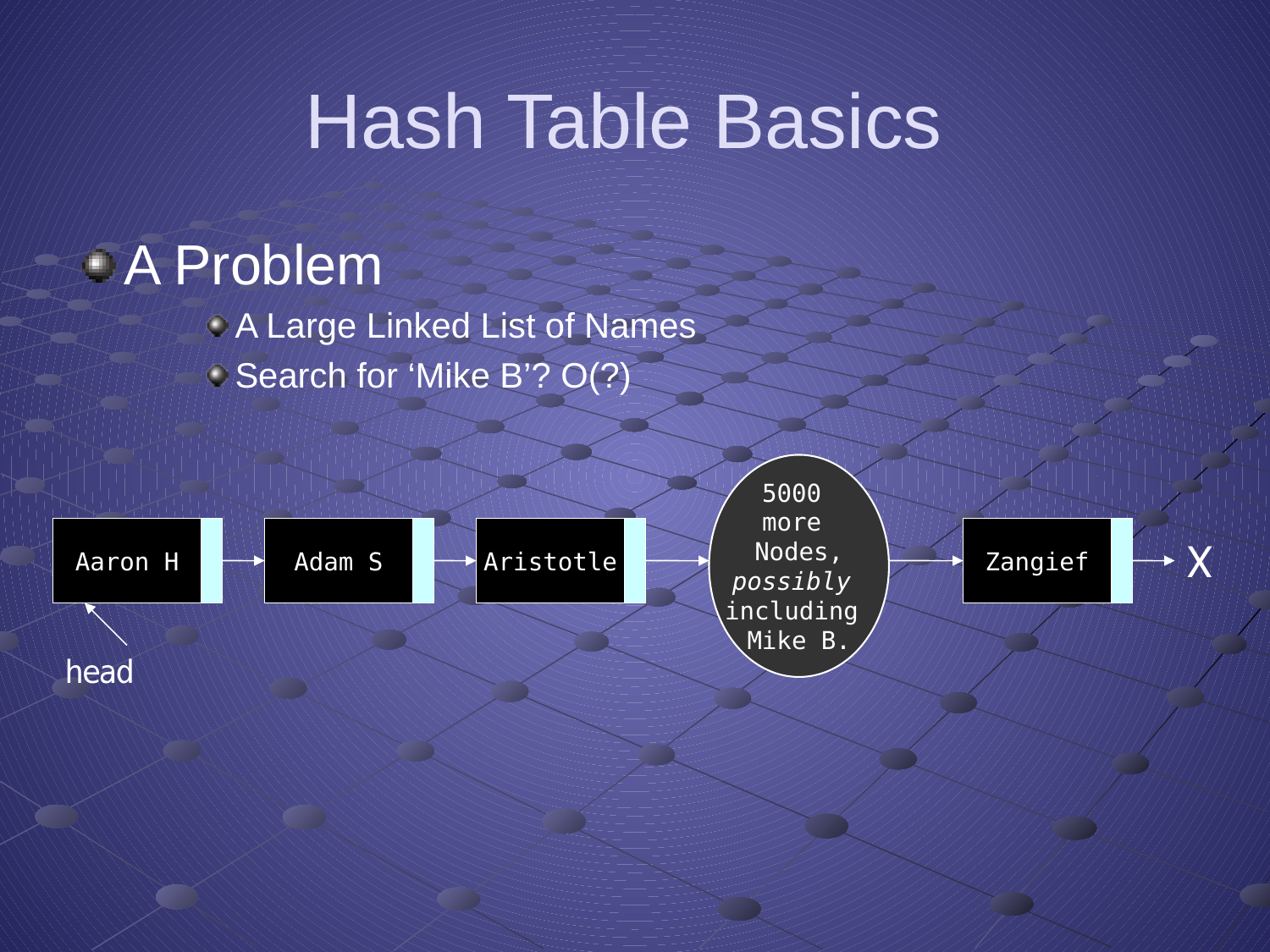

# Hash Table Basics
A Problem
A Large Linked List of Names
Search for ‘Mike B’? O(?)

5000
more
 Nodes,
possibly
including
Mike B.
Aaron H

Adam S

Aristotle

Zangief

X

head